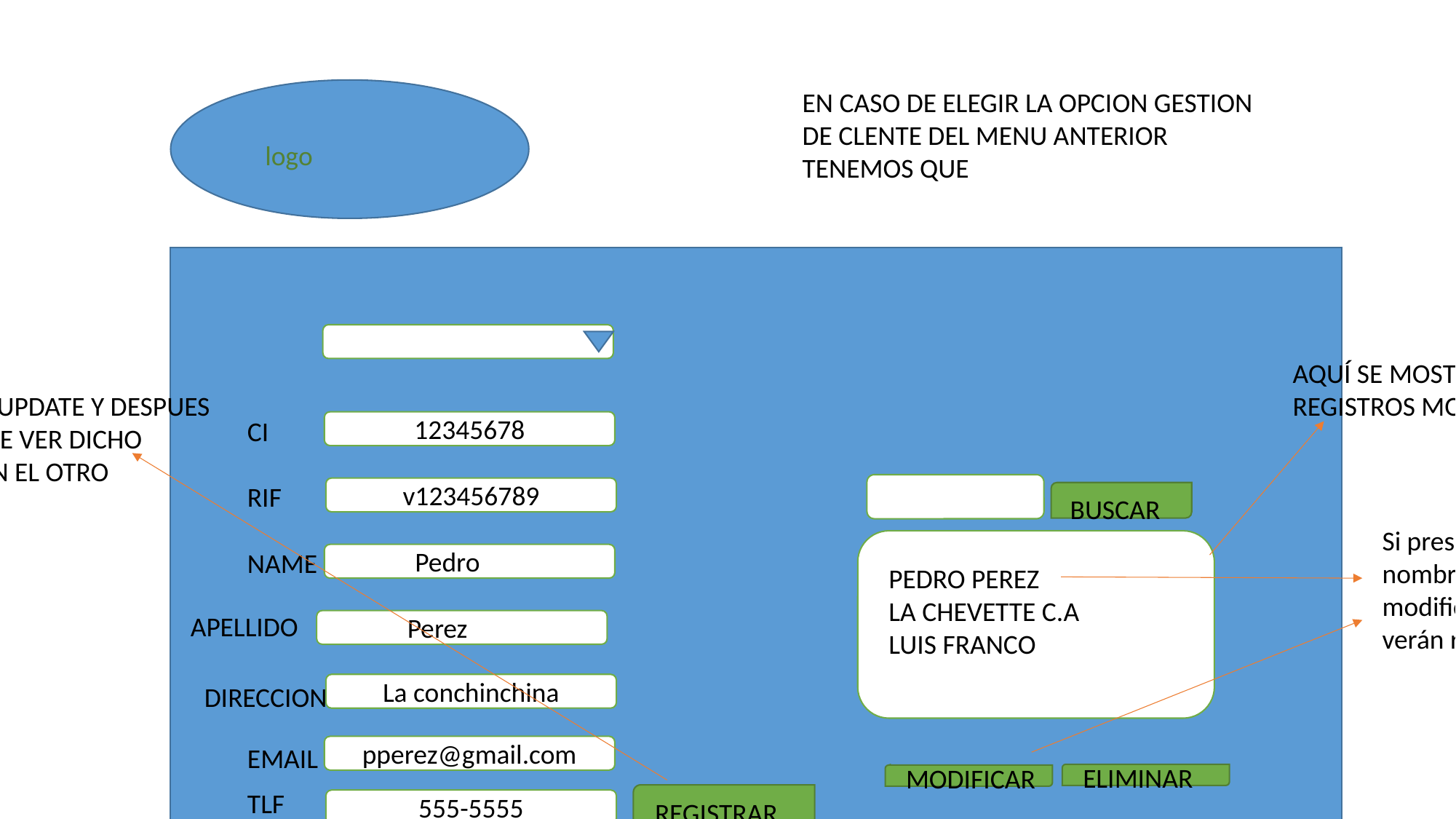

logo
EN CASO DE ELEGIR LA OPCION GESTION DE CLENTE DEL MENU ANTERIOR TENEMOS QUE

AQUÍ SE MOSTRARAN LOS REGISTROS MODIFICADO
ESTO ES UN UPDATE Y DESPUES SE TIENE QUE VER DICHO REGISTRO EN EL OTRO RECUADRO
CI
12345678
RIF

v123456789

BUSCAR
Si presiono un nombre seguido de modificar los datos se verán reflejados asi

NAME
Pedro
PEDRO PEREZ
LA CHEVETTE C.A
LUIS FRANCO
APELLIDO
Perez
DIRECCION
La conchinchina
EMAIL
pperez@gmail.com
ELIMINAR

MODIFICAR

TLF

REGISTRAR
555-5555